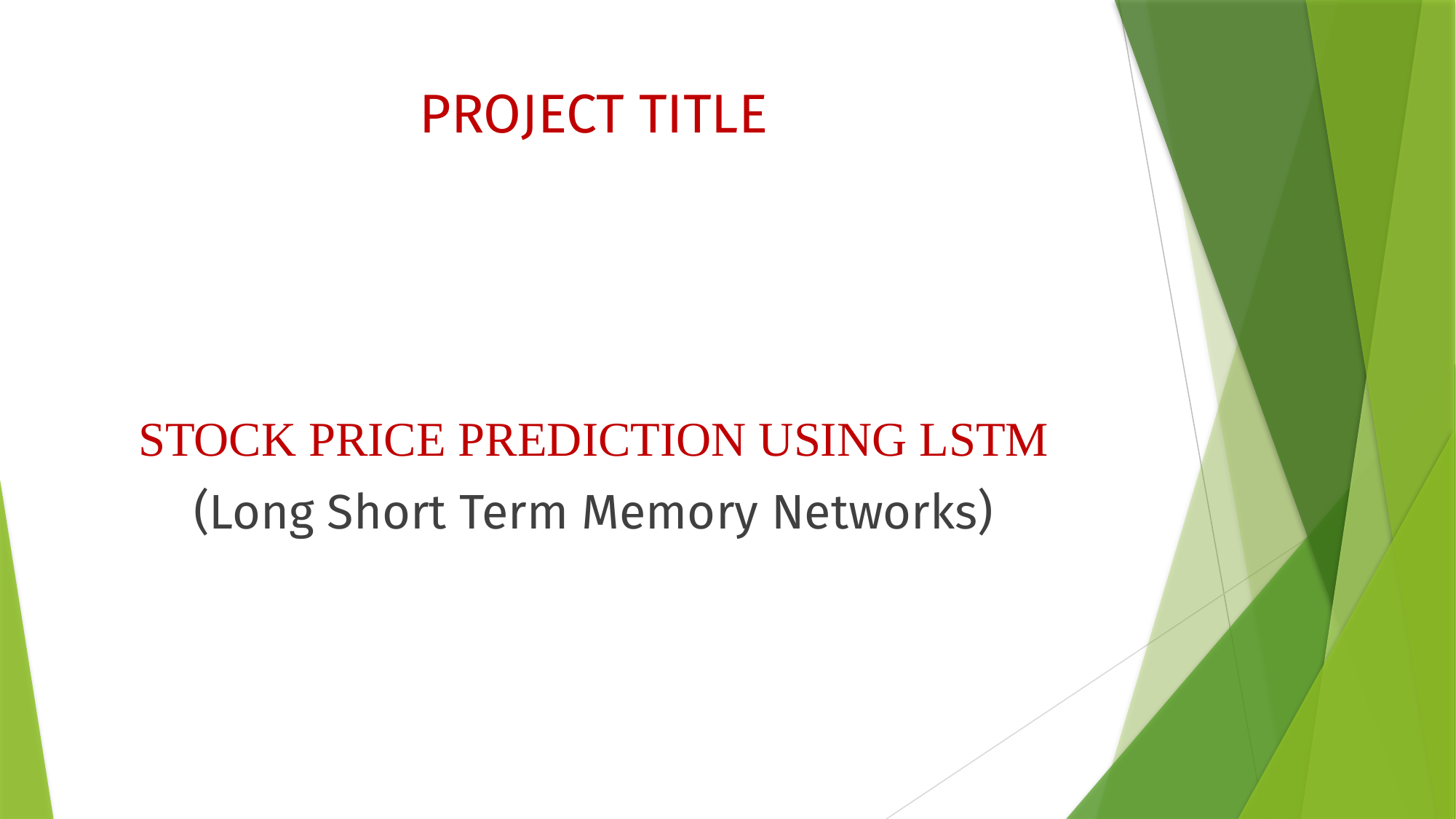

# PROJECT TITLE

STOCK PRICE PREDICTION USING LSTM
(Long Short Term Memory Networks)